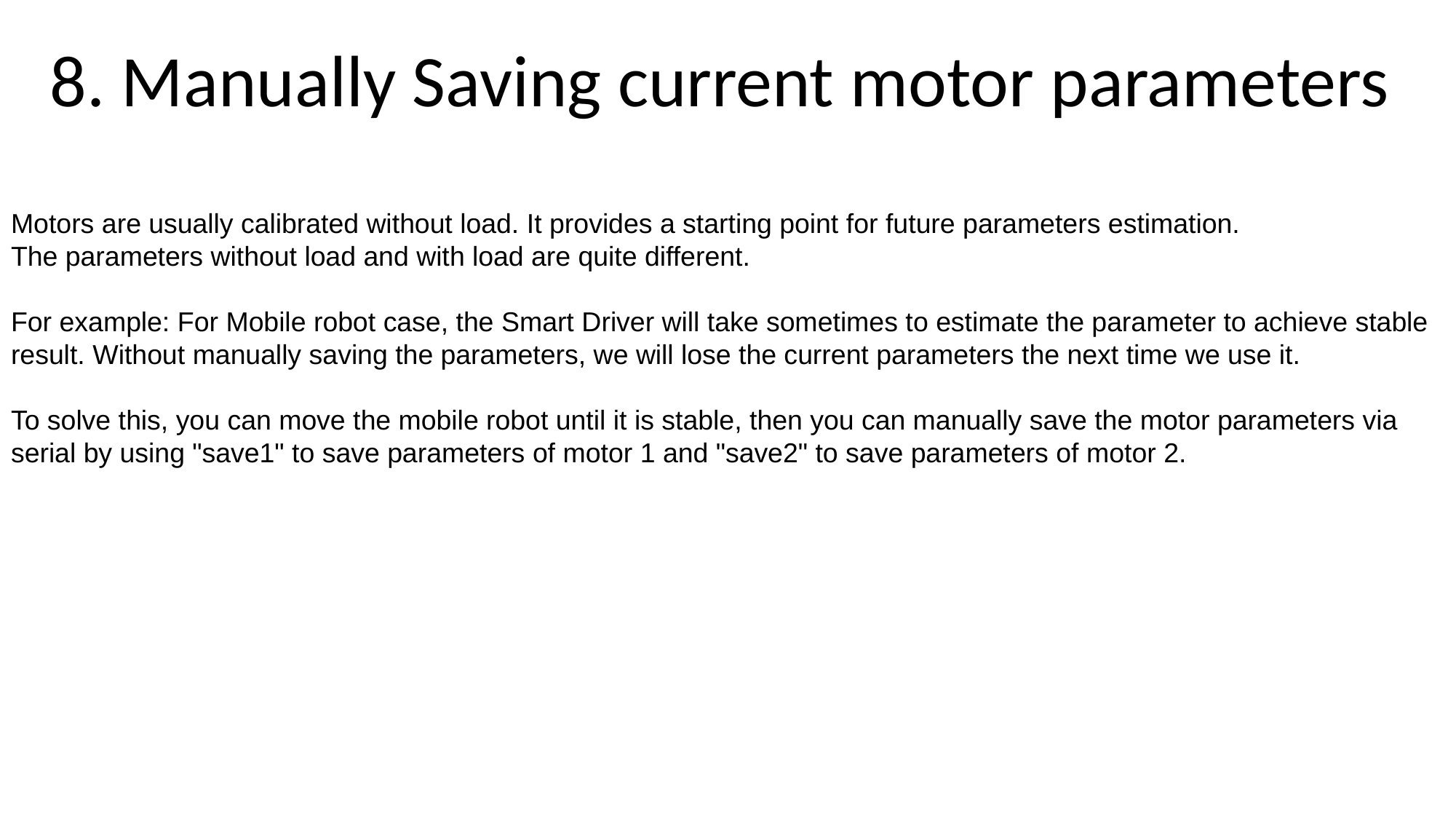

# 8. Manually Saving current motor parameters
Motors are usually calibrated without load. It provides a starting point for future parameters estimation.
The parameters without load and with load are quite different.
For example: For Mobile robot case, the Smart Driver will take sometimes to estimate the parameter to achieve stable result. Without manually saving the parameters, we will lose the current parameters the next time we use it.
To solve this, you can move the mobile robot until it is stable, then you can manually save the motor parameters via serial by using "save1" to save parameters of motor 1 and "save2" to save parameters of motor 2.